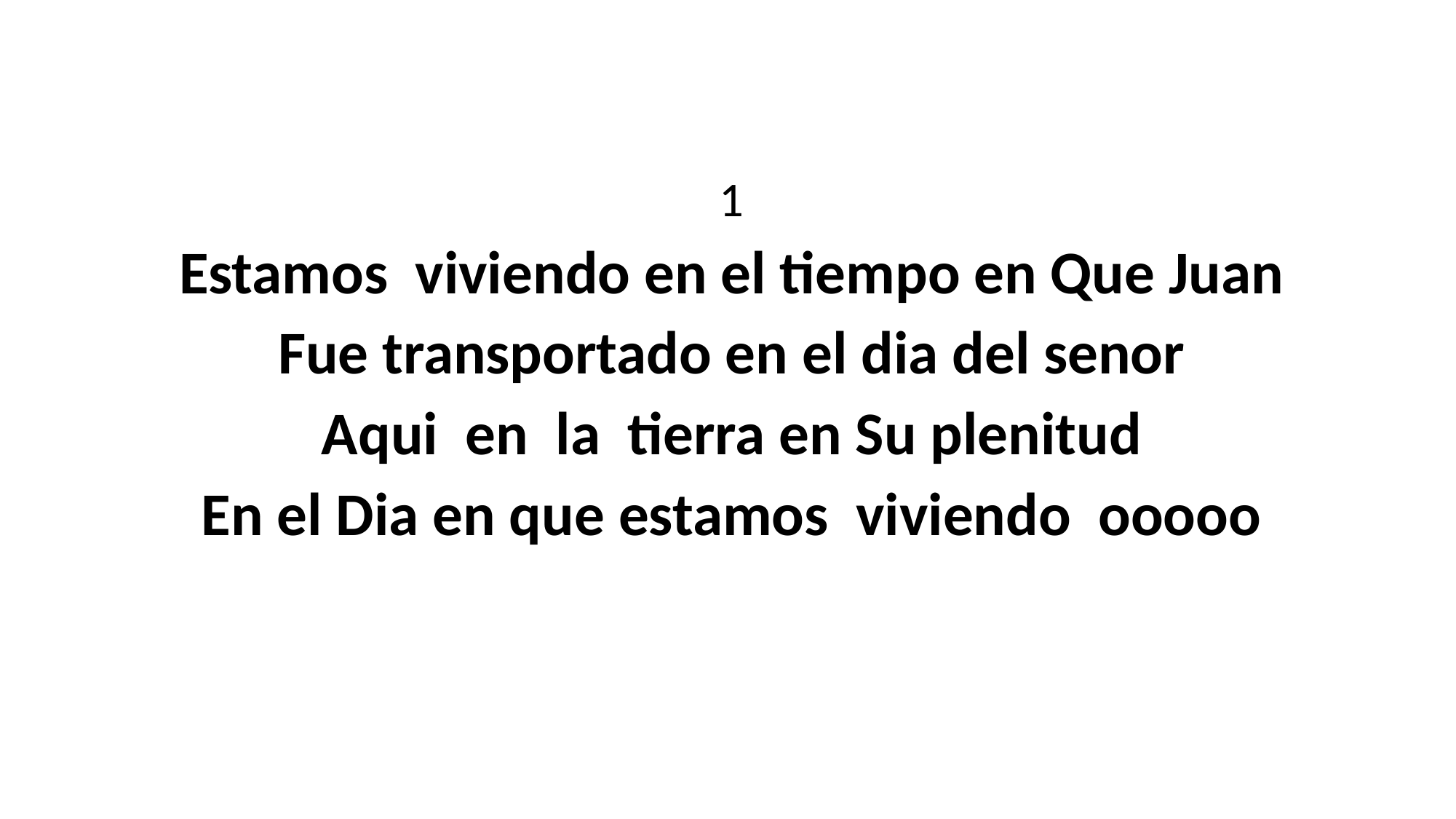

1
Estamos  viviendo en el tiempo en Que Juan
Fue transportado en el dia del senor
Aqui  en  la  tierra en Su plenitud
En el Dia en que estamos  viviendo  ooooo